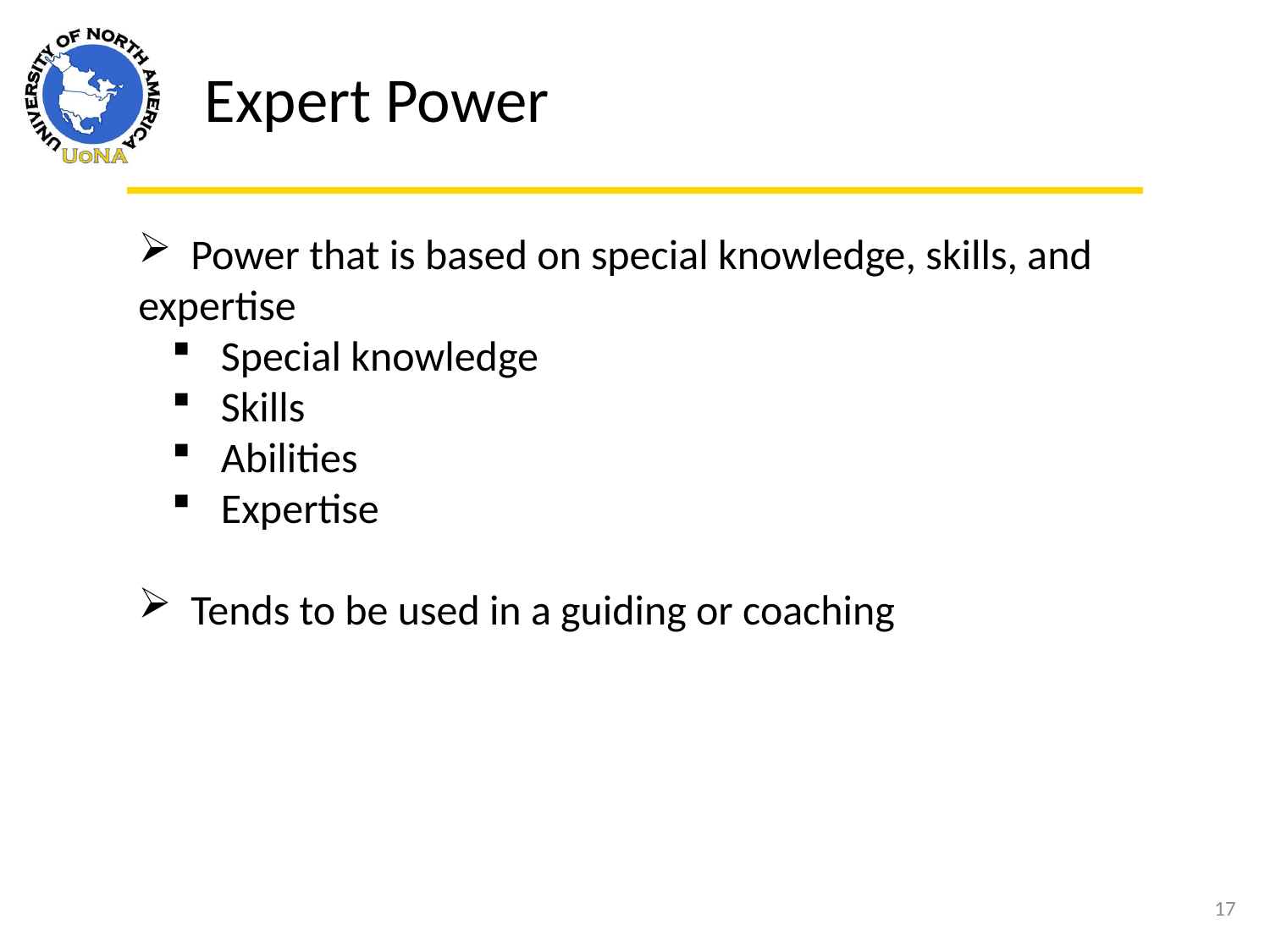

Expert Power
  Power that is based on special knowledge, skills, and expertise
  Special knowledge
  Skills
  Abilities
  Expertise

  Tends to be used in a guiding or coaching

17